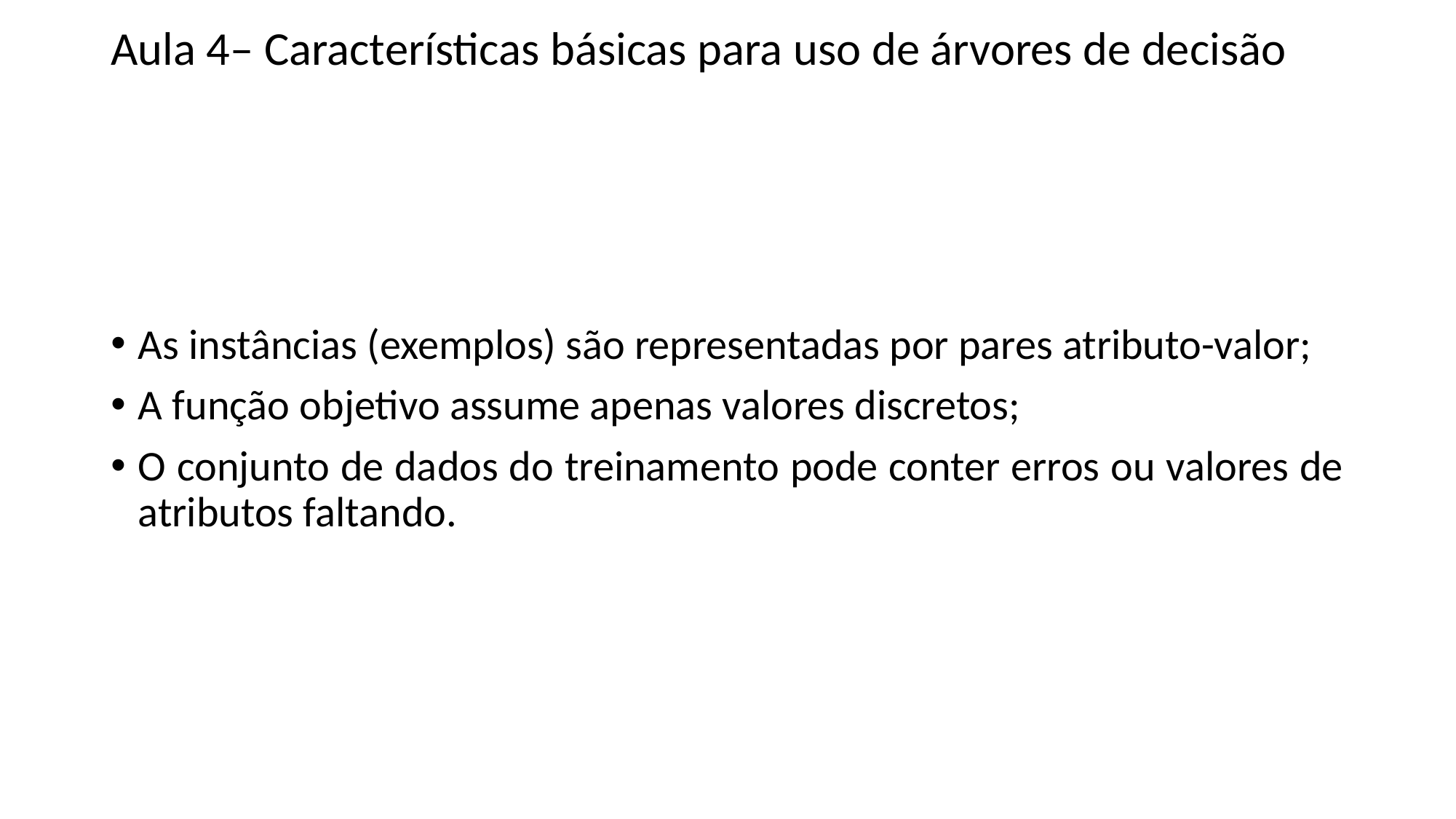

# Aula 4– Características básicas para uso de árvores de decisão
As instâncias (exemplos) são representadas por pares atributo-valor;
A função objetivo assume apenas valores discretos;
O conjunto de dados do treinamento pode conter erros ou valores de atributos faltando.